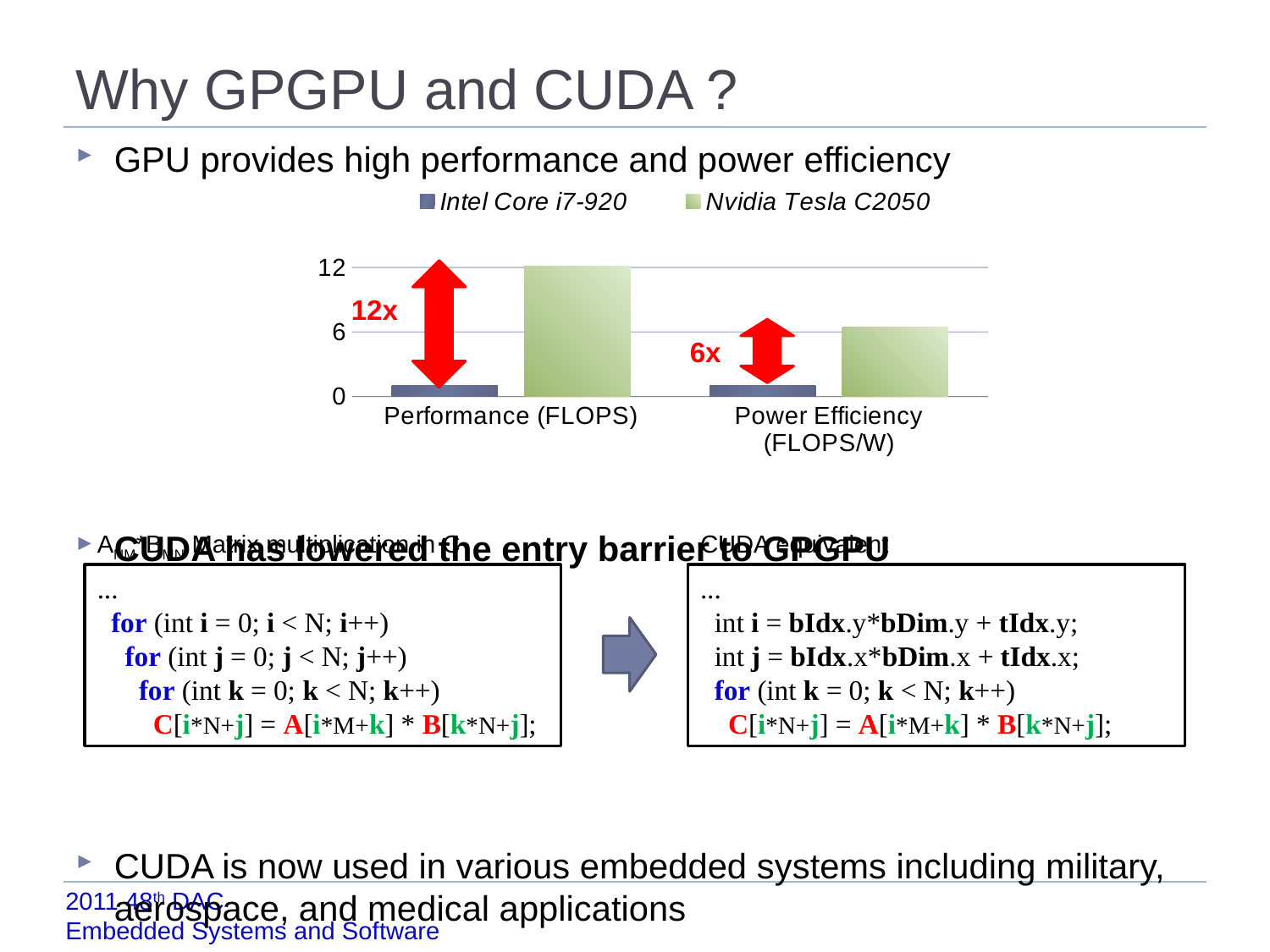

# Why GPGPU and CUDA ?
GPU provides high performance and power efficiency

CUDA has lowered the entry barrier to GPGPU

CUDA is now used in various embedded systems including military, aerospace, and medical applications

### Chart

| Category | Intel Core i7-920 | Nvidia Tesla C2050 |
|---|---|---|
| Performance (FLOPS) | 1.0 | 12.117650000000001 |
| Power Efficiency (FLOPS/W) | 1.0 | 6.461538 |
12x

6x
ANM*BMN Matrix multiplication in C
CUDA equivalent
...
  for (int i = 0; i < N; i++)
    for (int j = 0; j < N; j++)
      for (int k = 0; k < N; k++)
        C[i*N+j] = A[i*M+k] * B[k*N+j];
...
  int i = bIdx.y*bDim.y + tIdx.y;
  int j = bIdx.x*bDim.x + tIdx.x;
  for (int k = 0; k < N; k++)
    C[i*N+j] = A[i*M+k] * B[k*N+j];